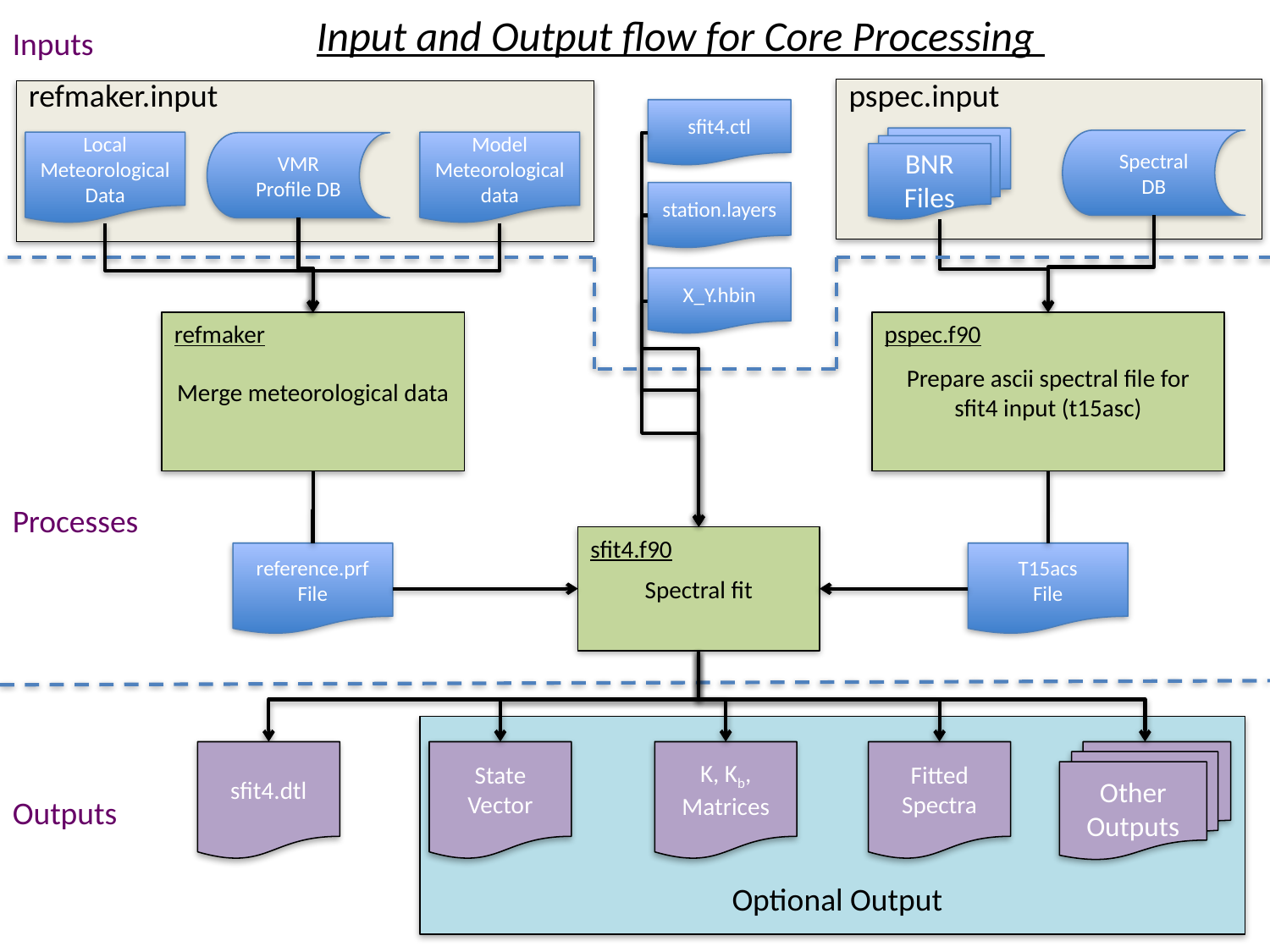

Input and Output flow for Core Processing
Inputs
refmaker.input

Local Meteorological Data
Model Meteorological data
VMR Profile DB
pspec.input

sfit4.ctl

BNR Files
Spectral DB
station.layers
X_Y.hbin
Prepare ascii spectral file for sfit4 input (t15asc)
pspec.f90
Merge meteorological data
refmaker
Processes
Spectral fit
sfit4.f90
T15acs
File
reference.prf
File

sfit4.dtl
State Vector
K, Kb, Matrices
Fitted Spectra
Other Outputs
Outputs
Optional Output